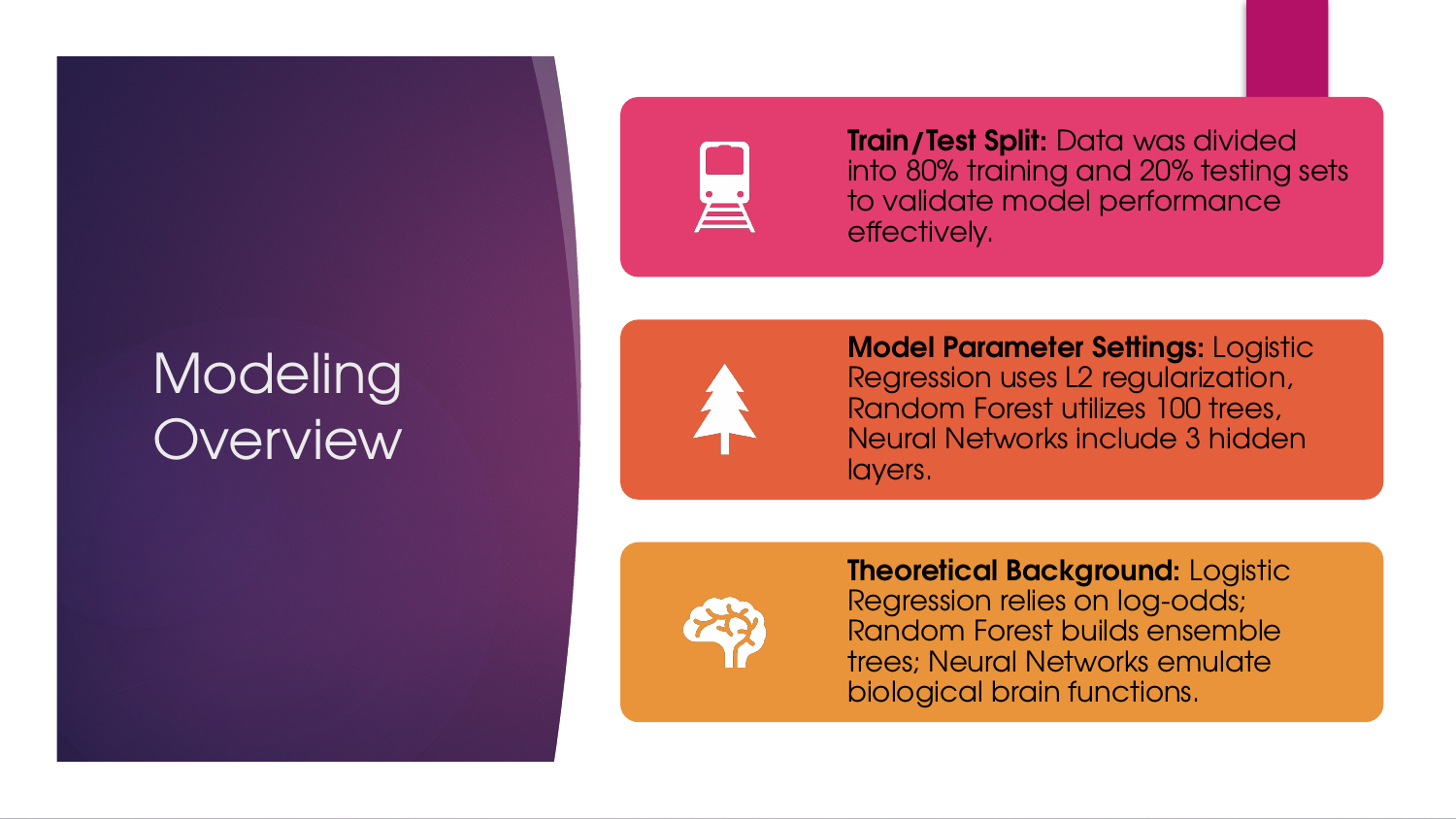

Train/Test Split: Data was divided into 80% training and 20% testing sets to validate model performance effectively.
Model Parameter Settings: Logistic Regression uses L2 regularization, Random Forest utilizes 100 trees, Neural Networks include 3 hidden layers.
Theoretical Background: Logistic Regression relies on log-odds; Random Forest builds ensemble trees; Neural Networks emulate biological brain functions.
# Modeling Overview